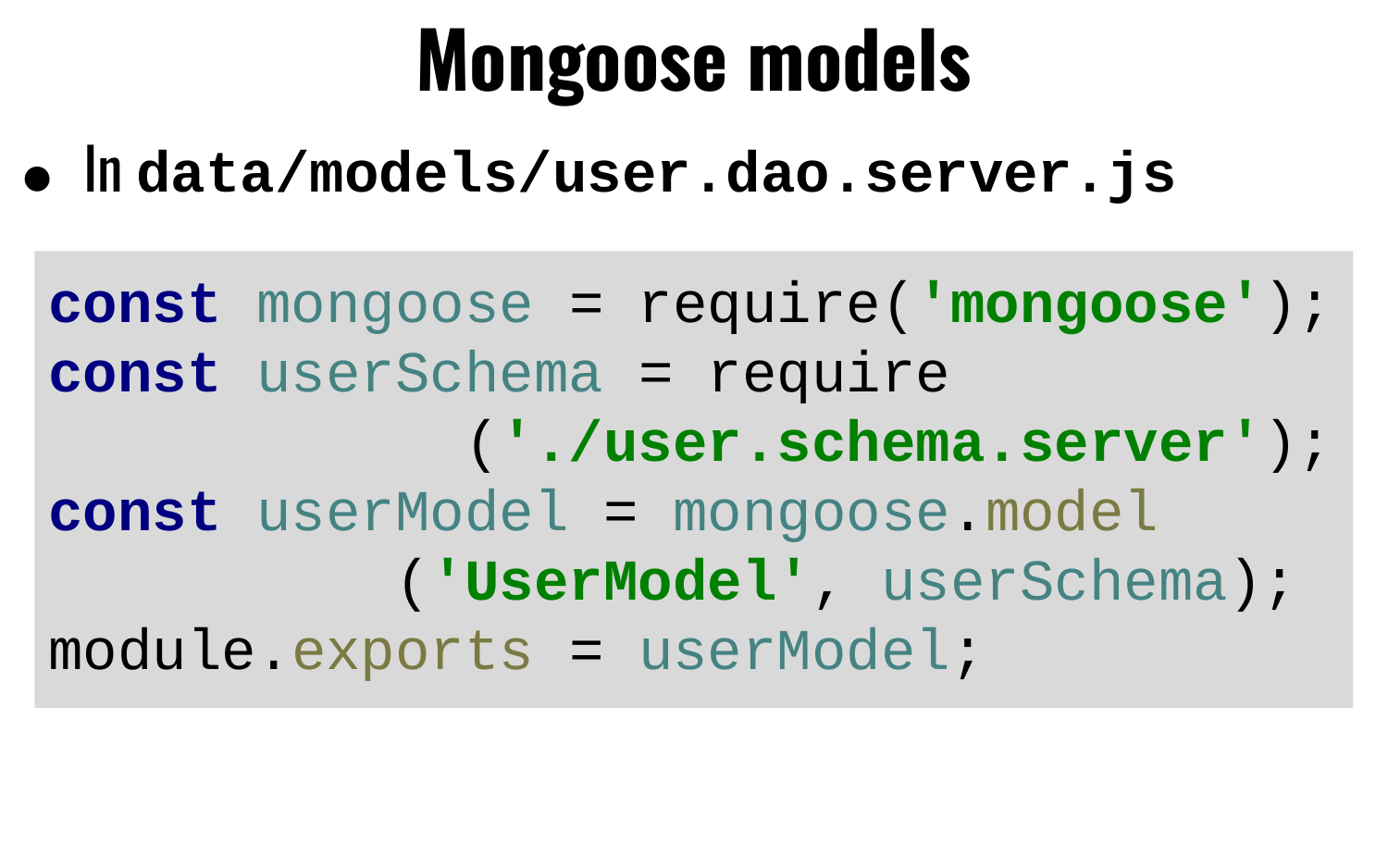

# Mongoose models
In data/models/user.dao.server.js
const mongoose = require('mongoose');
const userSchema = require
('./user.schema.server');
const userModel = mongoose.model
('UserModel', userSchema);
module.exports = userModel;